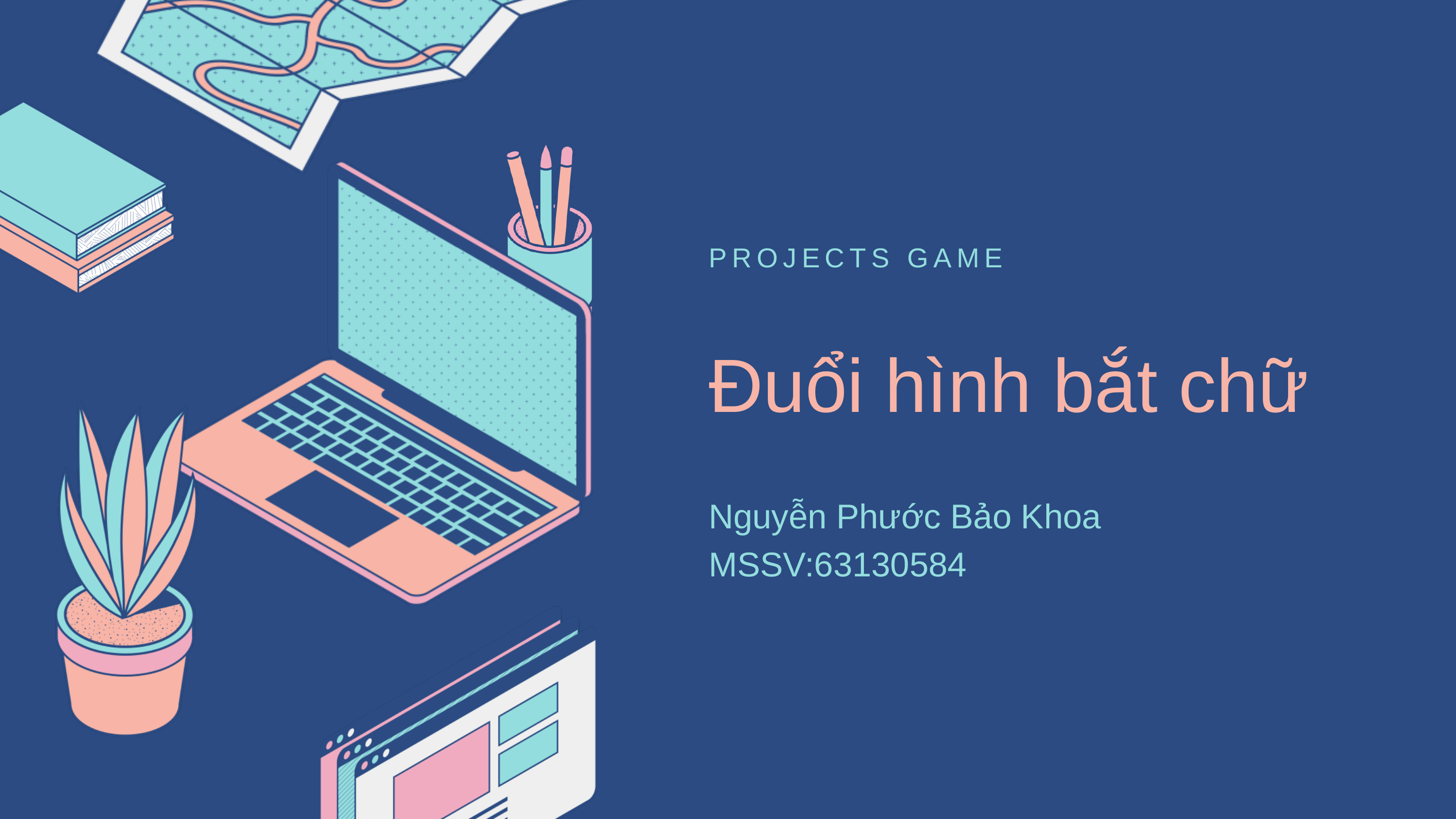

PROJECTS GAME
Đuổi hình bắt chữ
Nguyễn Phước Bảo Khoa
MSSV:63130584